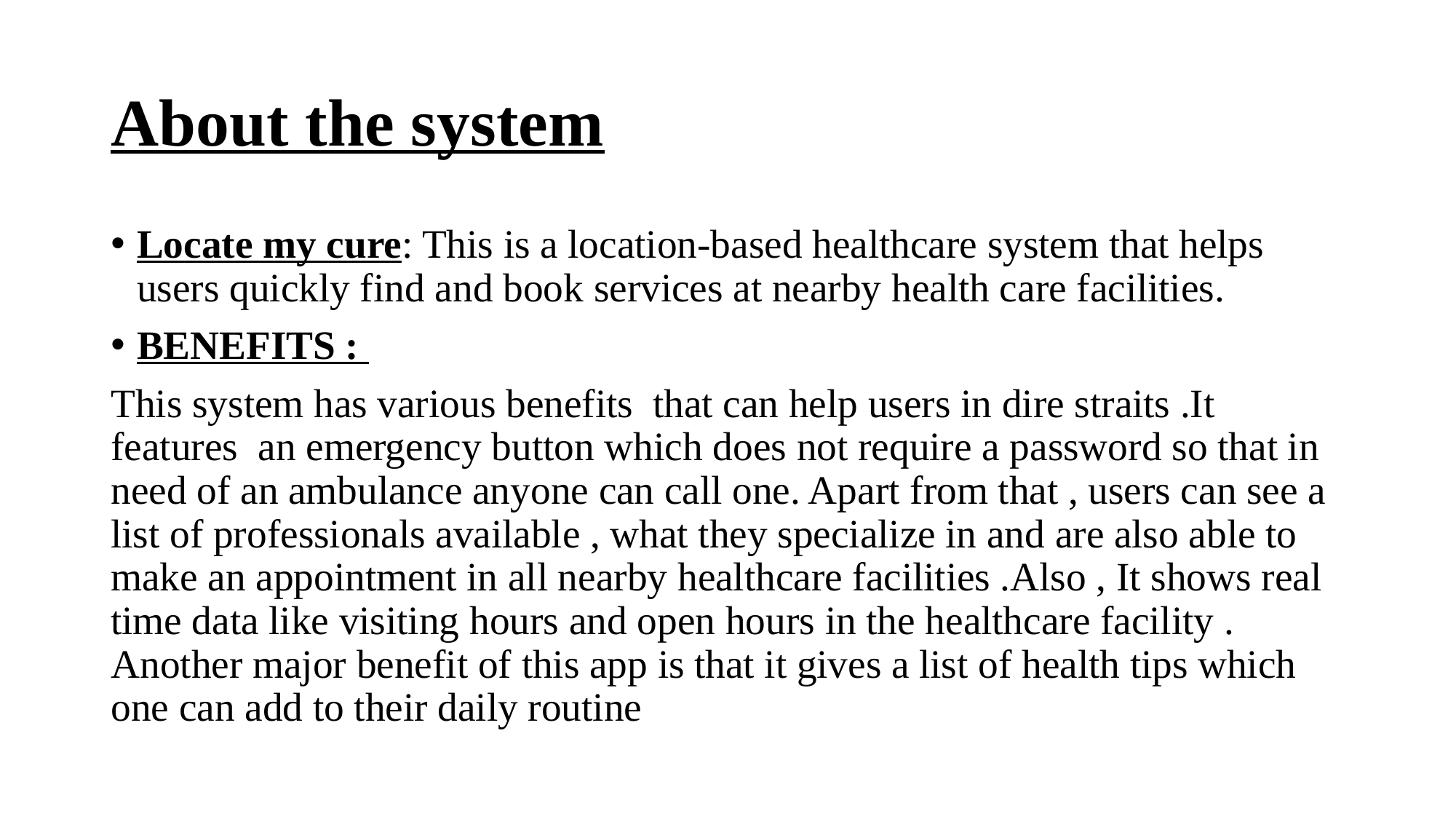

# About the system
Locate my cure: This is a location-based healthcare system that helps users quickly find and book services at nearby health care facilities.
BENEFITS :
This system has various benefits  that can help users in dire straits .It features  an emergency button which does not require a password so that in need of an ambulance anyone can call one. Apart from that , users can see a list of professionals available , what they specialize in and are also able to make an appointment in all nearby healthcare facilities .Also , It shows real time data like visiting hours and open hours in the healthcare facility . Another major benefit of this app is that it gives a list of health tips which one can add to their daily routine